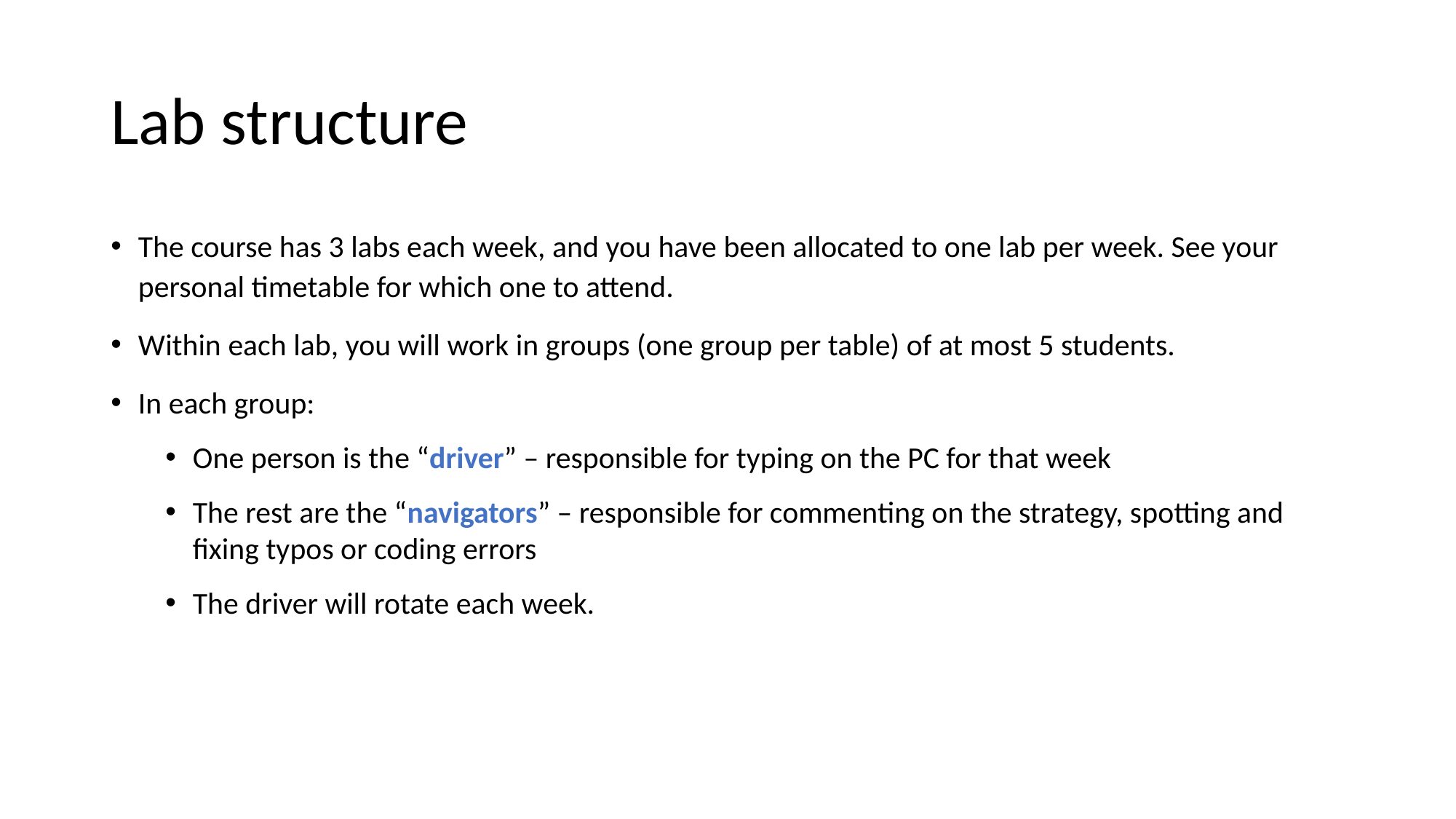

# Lab structure
The course has 3 labs each week, and you have been allocated to one lab per week. See your personal timetable for which one to attend.
Within each lab, you will work in groups (one group per table) of at most 5 students.
In each group:
One person is the “driver” – responsible for typing on the PC for that week
The rest are the “navigators” – responsible for commenting on the strategy, spotting and fixing typos or coding errors
The driver will rotate each week.